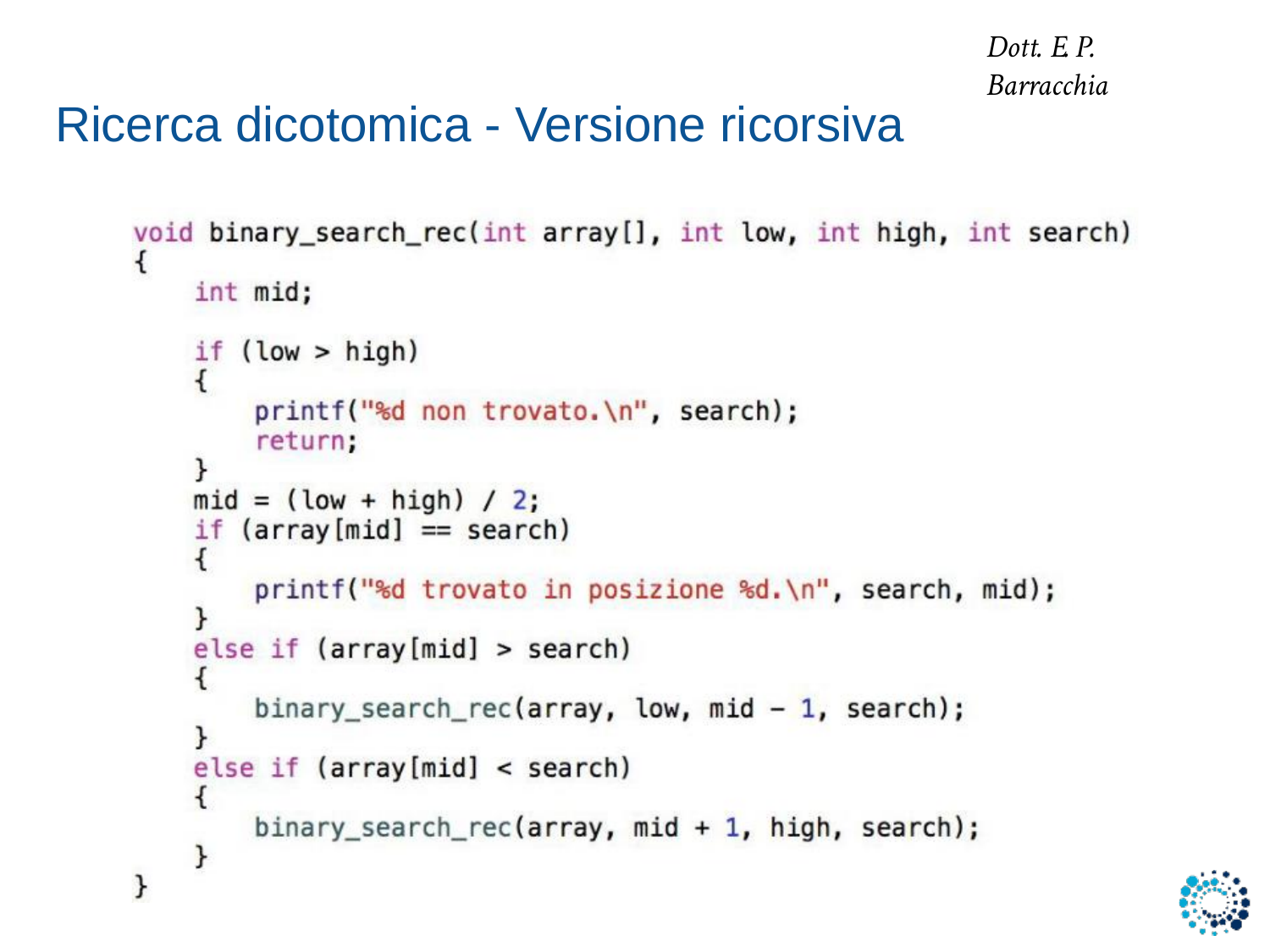

Dott. E. P. Barracchia
# Ricerca dicotomica - Versione ricorsiva